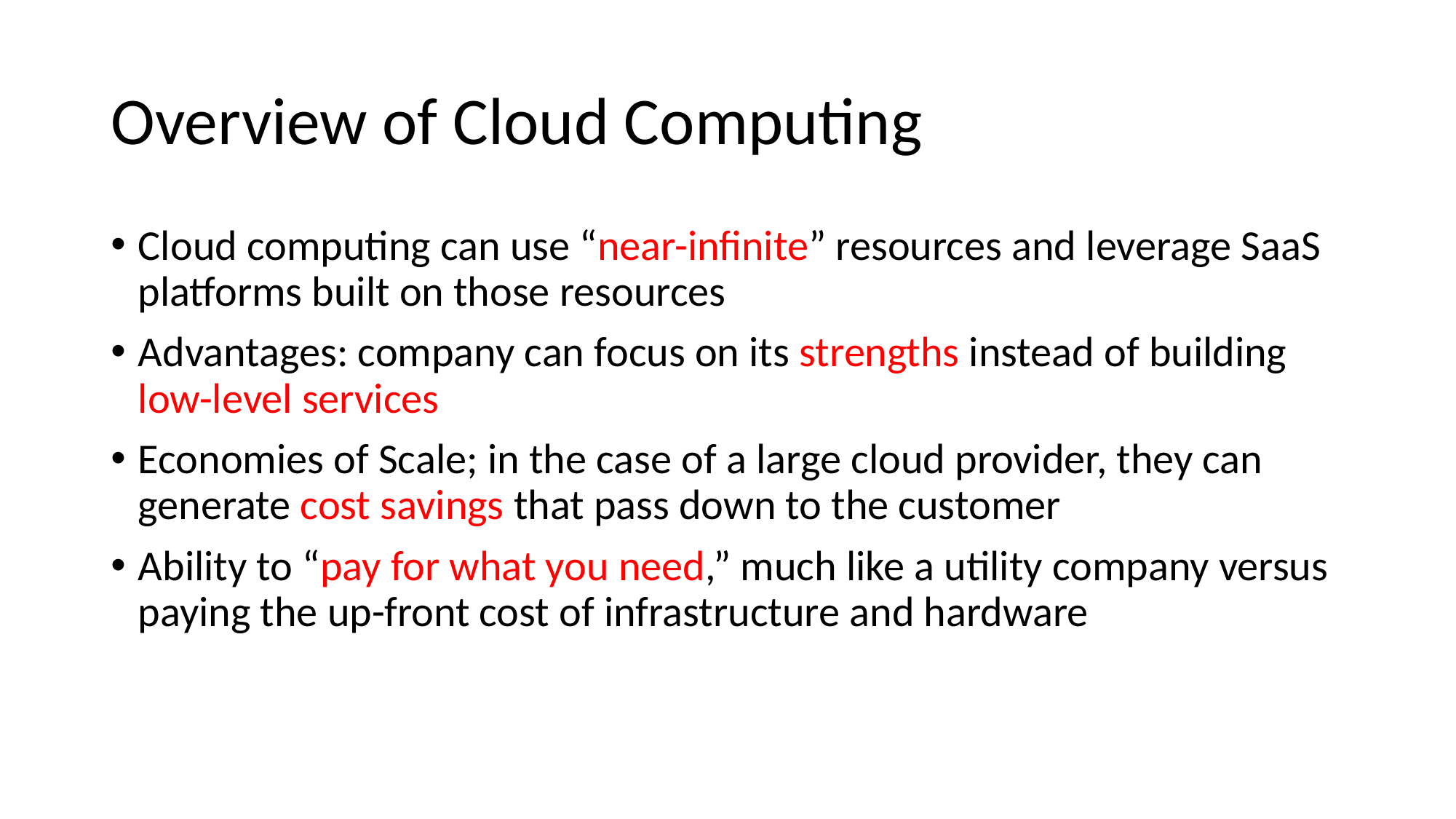

# Overview of Cloud Computing
Cloud computing can use “near-infinite” resources and leverage SaaS platforms built on those resources
Advantages: company can focus on its strengths instead of building low-level services
Economies of Scale; in the case of a large cloud provider, they can generate cost savings that pass down to the customer
Ability to “pay for what you need,” much like a utility company versus paying the up-front cost of infrastructure and hardware